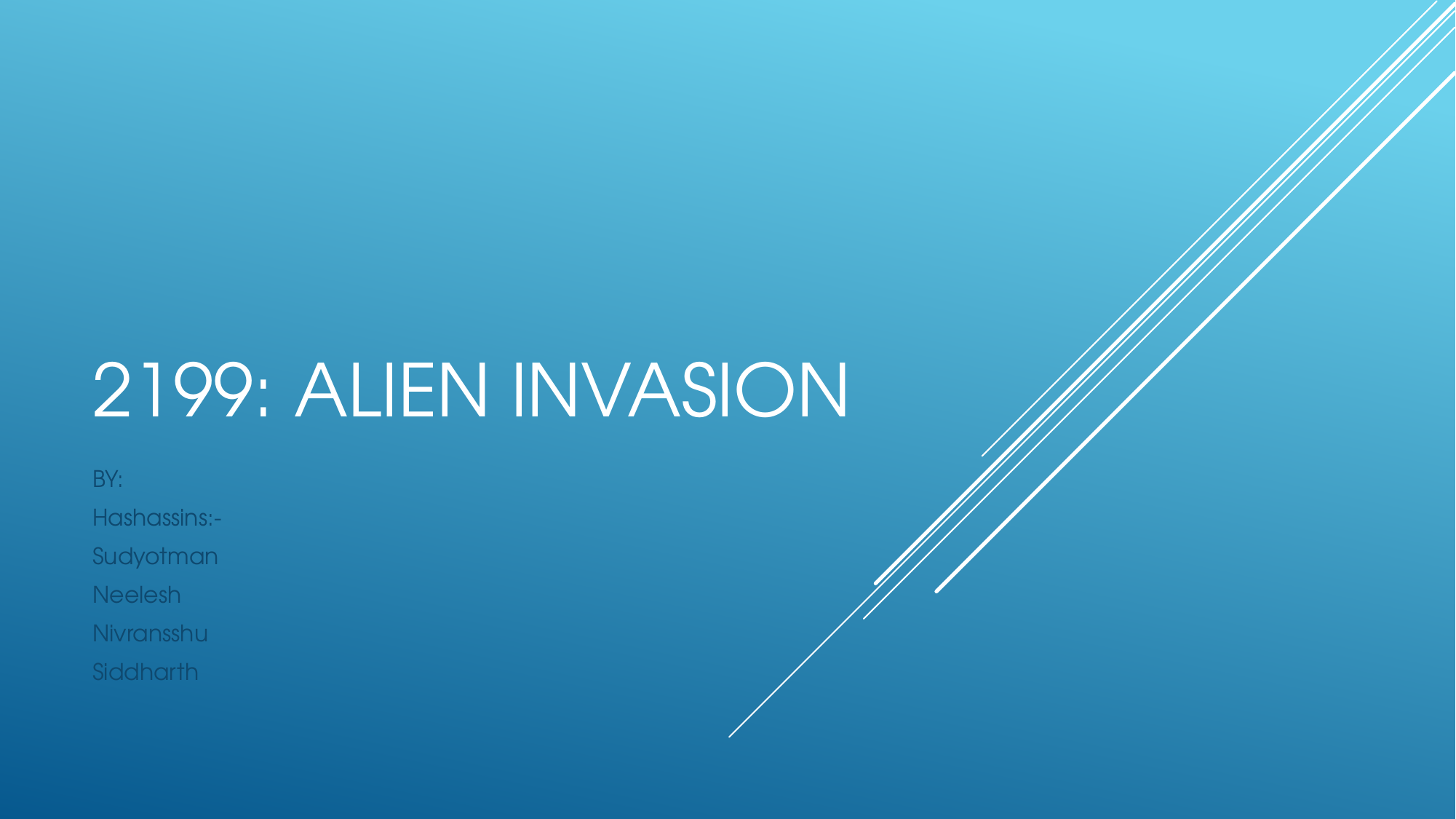

# 2199: ALIEN INVASION
BY:
Hashassins:-
Sudyotman
Neelesh
Nivransshu
Siddharth